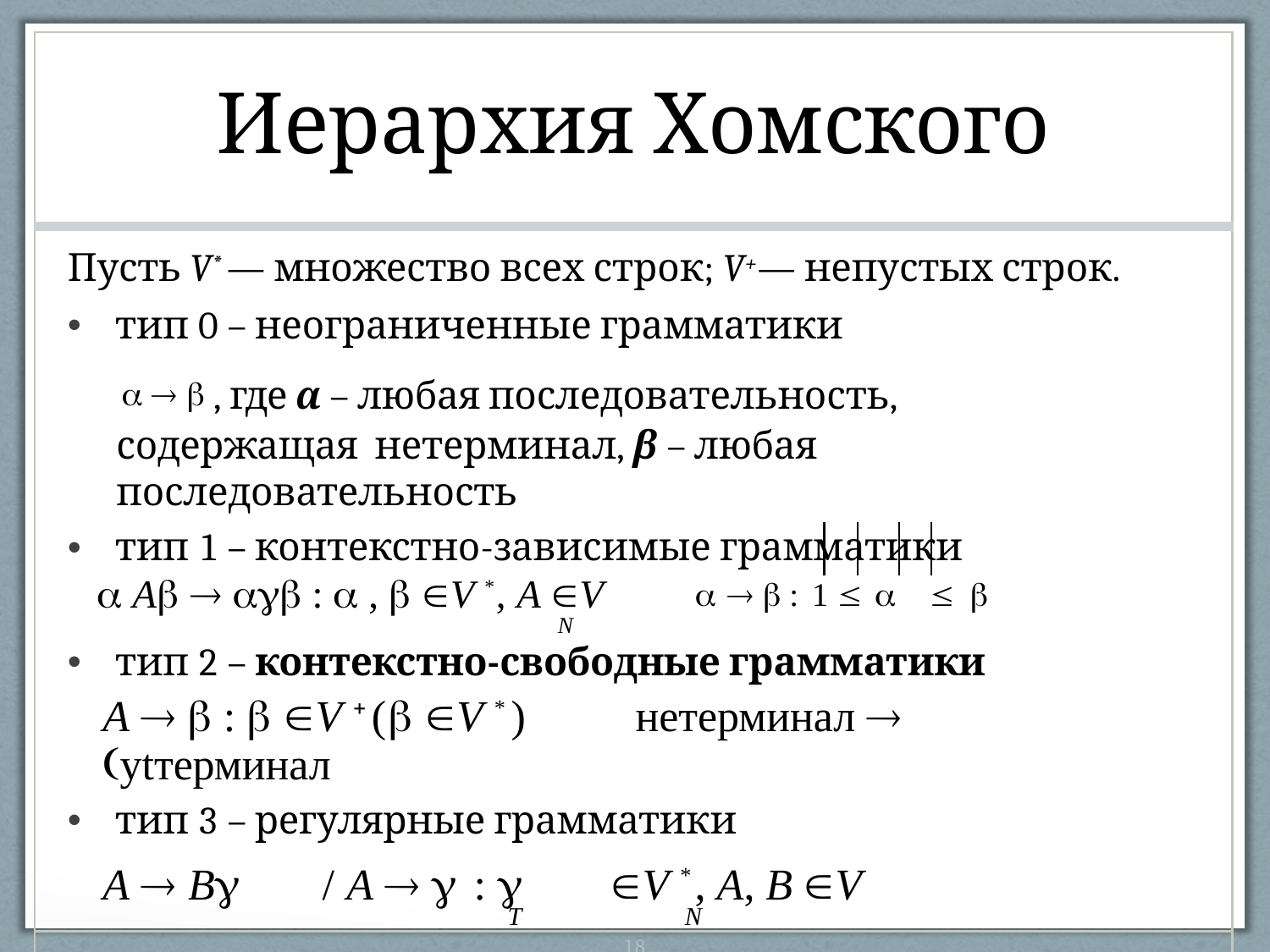

| Иерархия Хомского |
| --- |
| Пусть V\* — множество всех строк; V+— непустых строк. тип 0 – неограниченные грамматики α → β , где α – любая последовательность, содержащая нетерминал, β – любая последовательность тип 1 – контекстно-зависимые грамматики α Aβ → αγβ : α , β ∈V \*, A ∈V α → β : 1 ≤ α ≤ β N тип 2 – контекстно-свободные грамматики A → β : β ∈V + (β ∈V \* ) нетерминал → (ytтерминал тип 3 – регулярные грамматики A → Bγ / A → γ : γ ∈V \*, A, B ∈V T N |
| 18 |